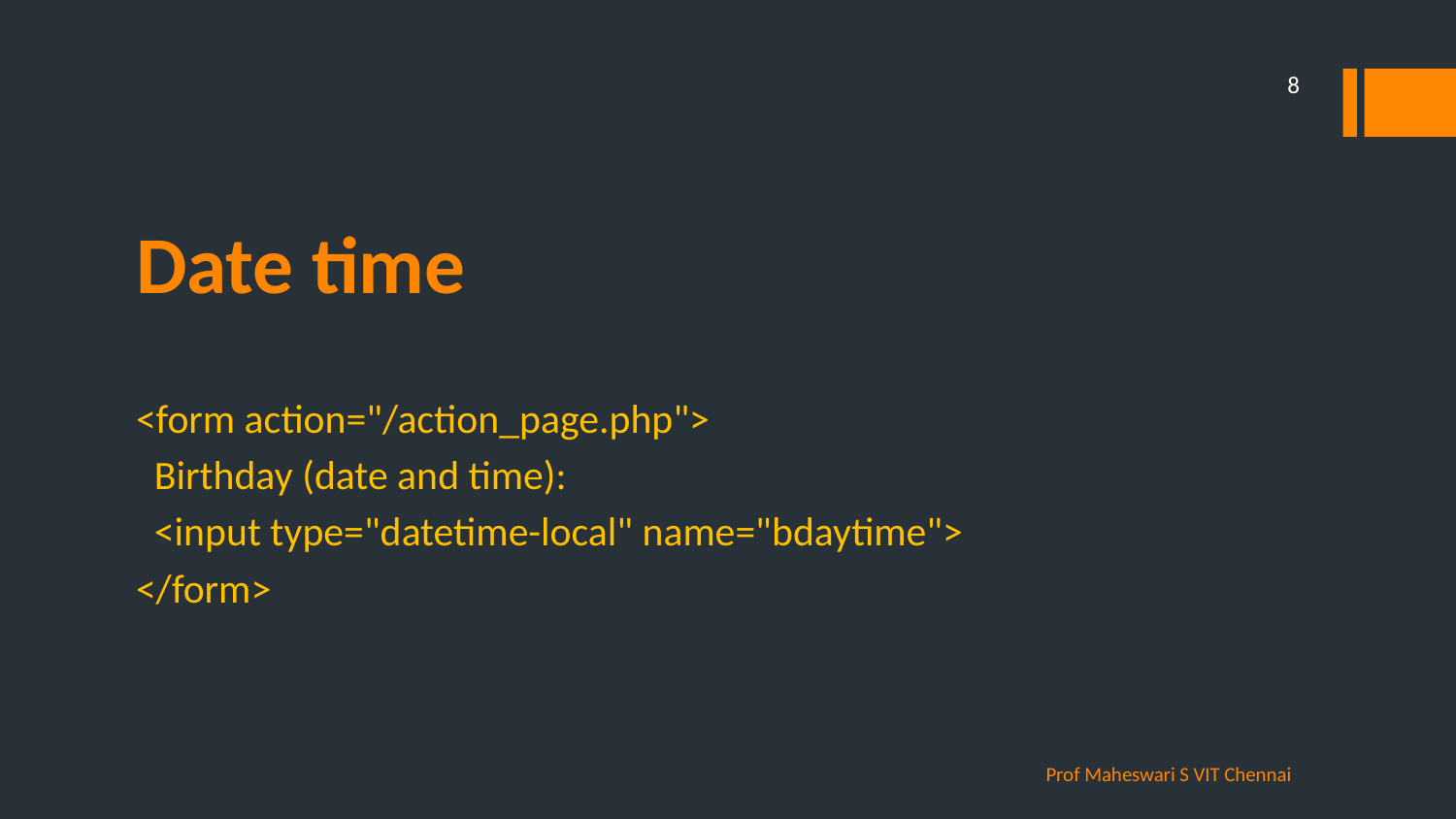

8
# Date time
<form action="/action_page.php">
  Birthday (date and time):
  <input type="datetime-local" name="bdaytime">
</form>
Prof Maheswari S VIT Chennai